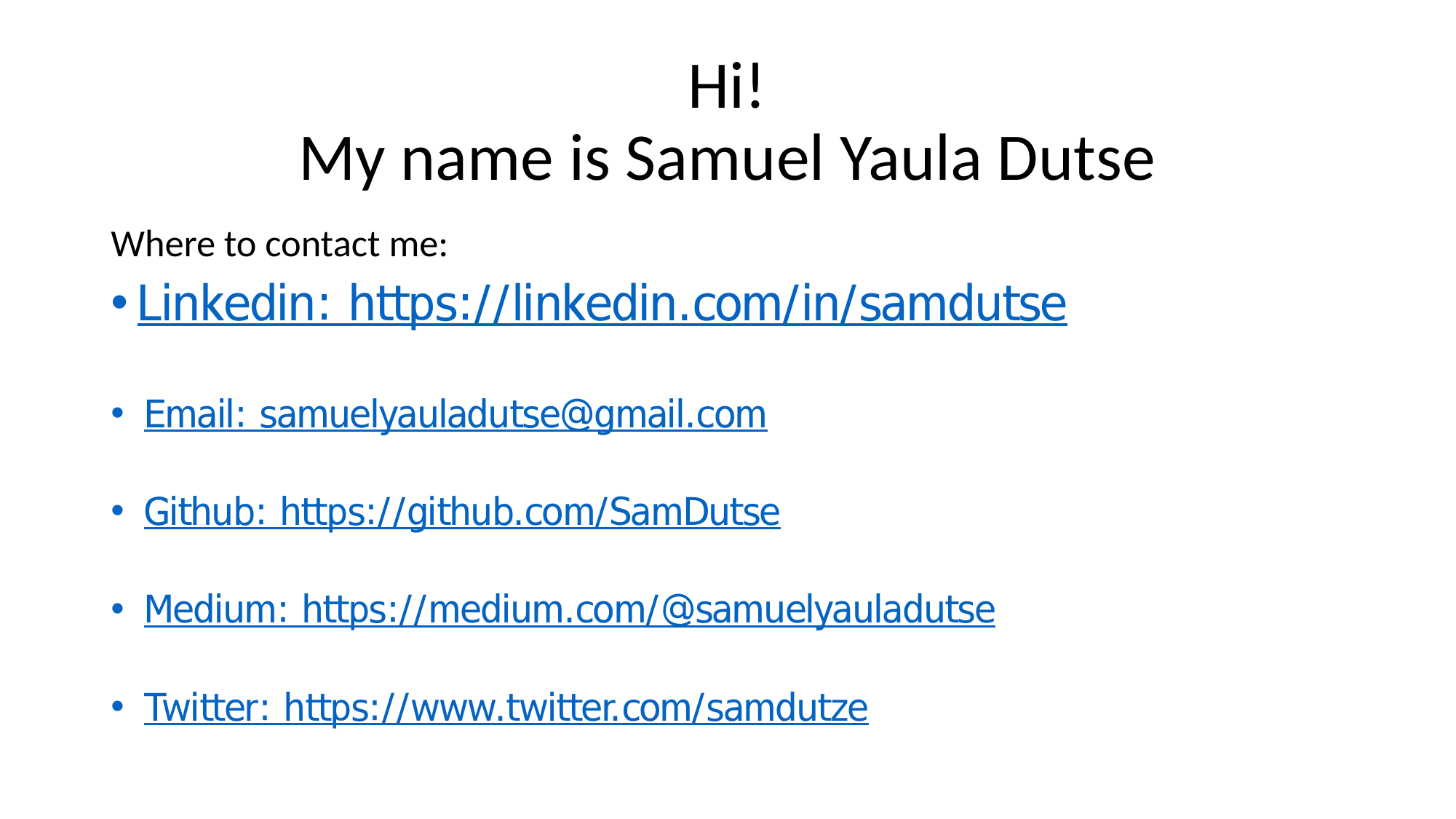

# Hi! My name is Samuel Yaula Dutse
Where to contact me:
Linkedin: https://linkedin.com/in/samdutse

Email: samuelyauladutse@gmail.com

Github: https://github.com/SamDutse

Medium: https://medium.com/@samuelyauladutse

Twitter: https://www.twitter.com/samdutze